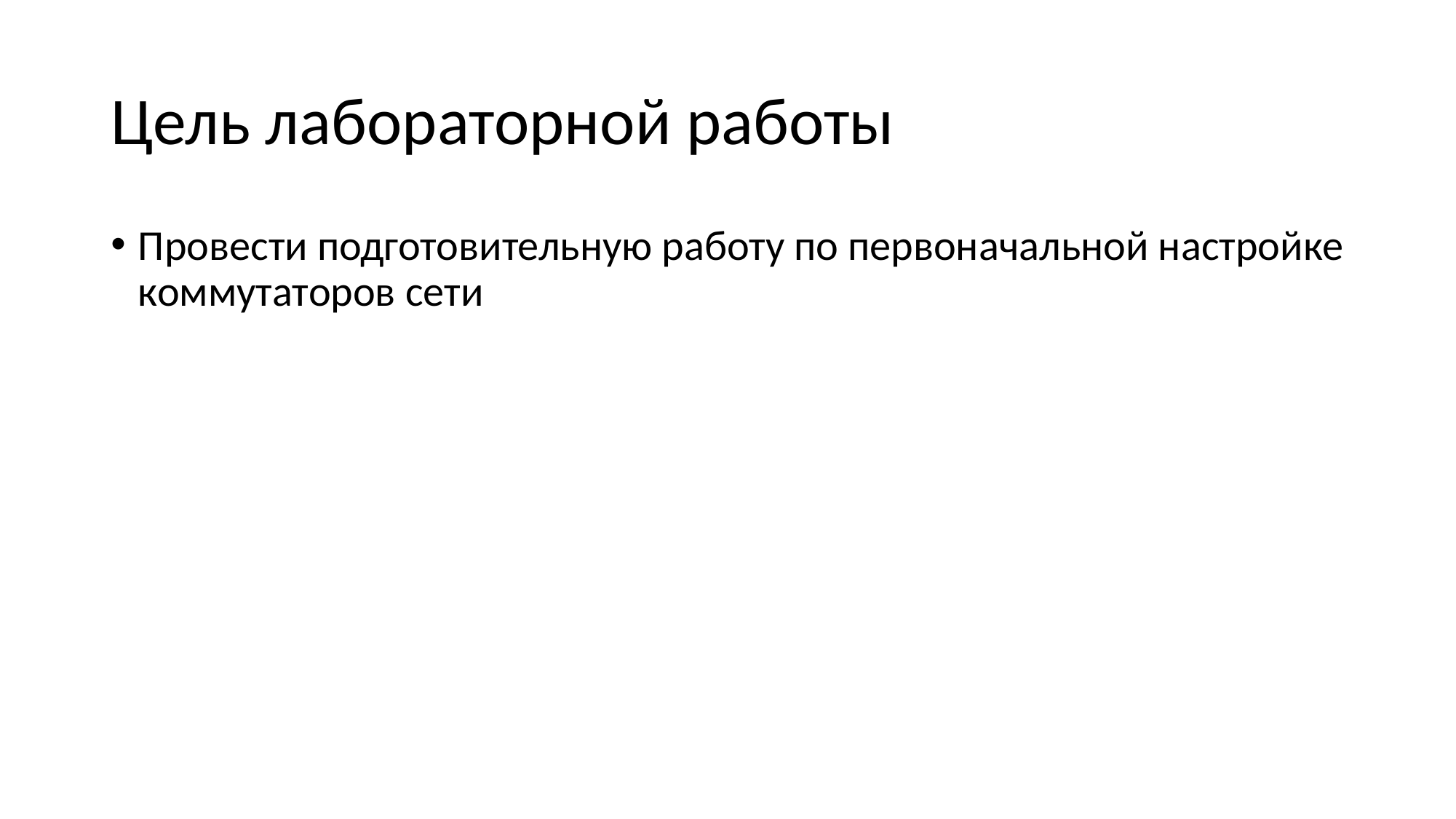

# Цель лабораторной работы
Провести подготовительную работу по первоначальной настройке коммутаторов сети